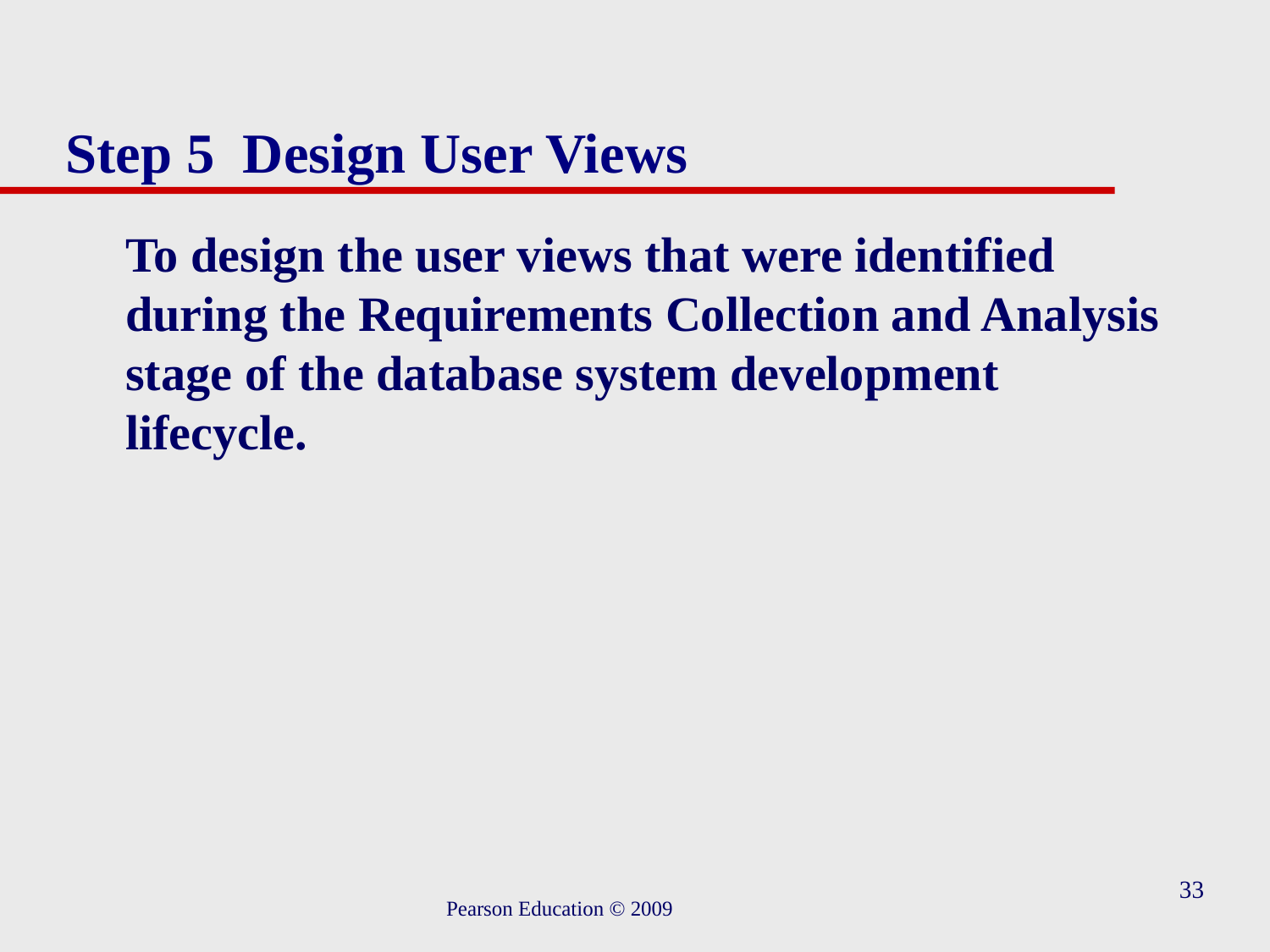

# Step 5  Design User Views
	To design the user views that were identified during the Requirements Collection and Analysis stage of the database system development lifecycle.
33
Pearson Education © 2009